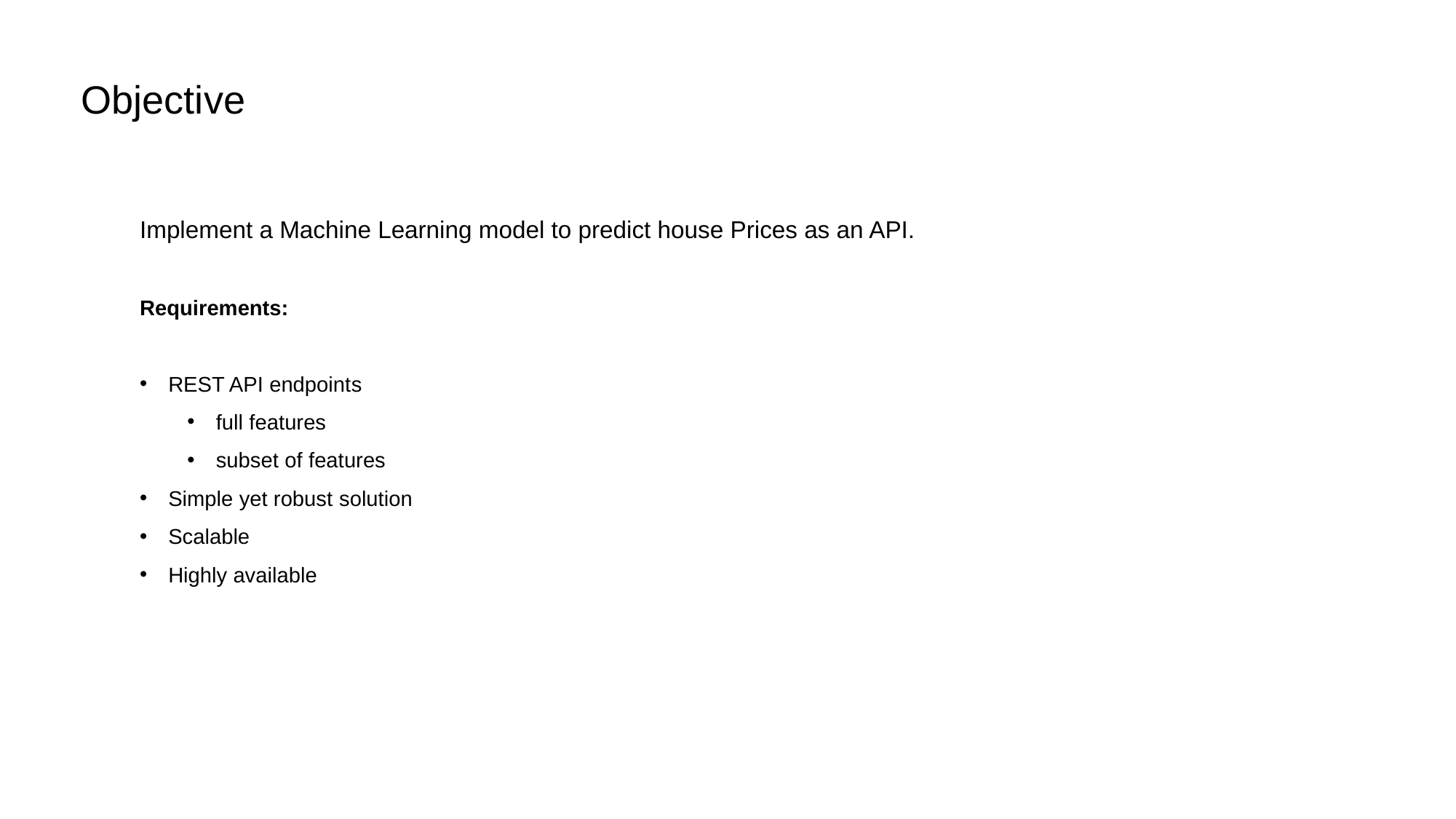

Objective
Implement a Machine Learning model to predict house Prices as an API.

Requirements:

REST API endpoints
full features
subset of features
Simple yet robust solution
Scalable
Highly available